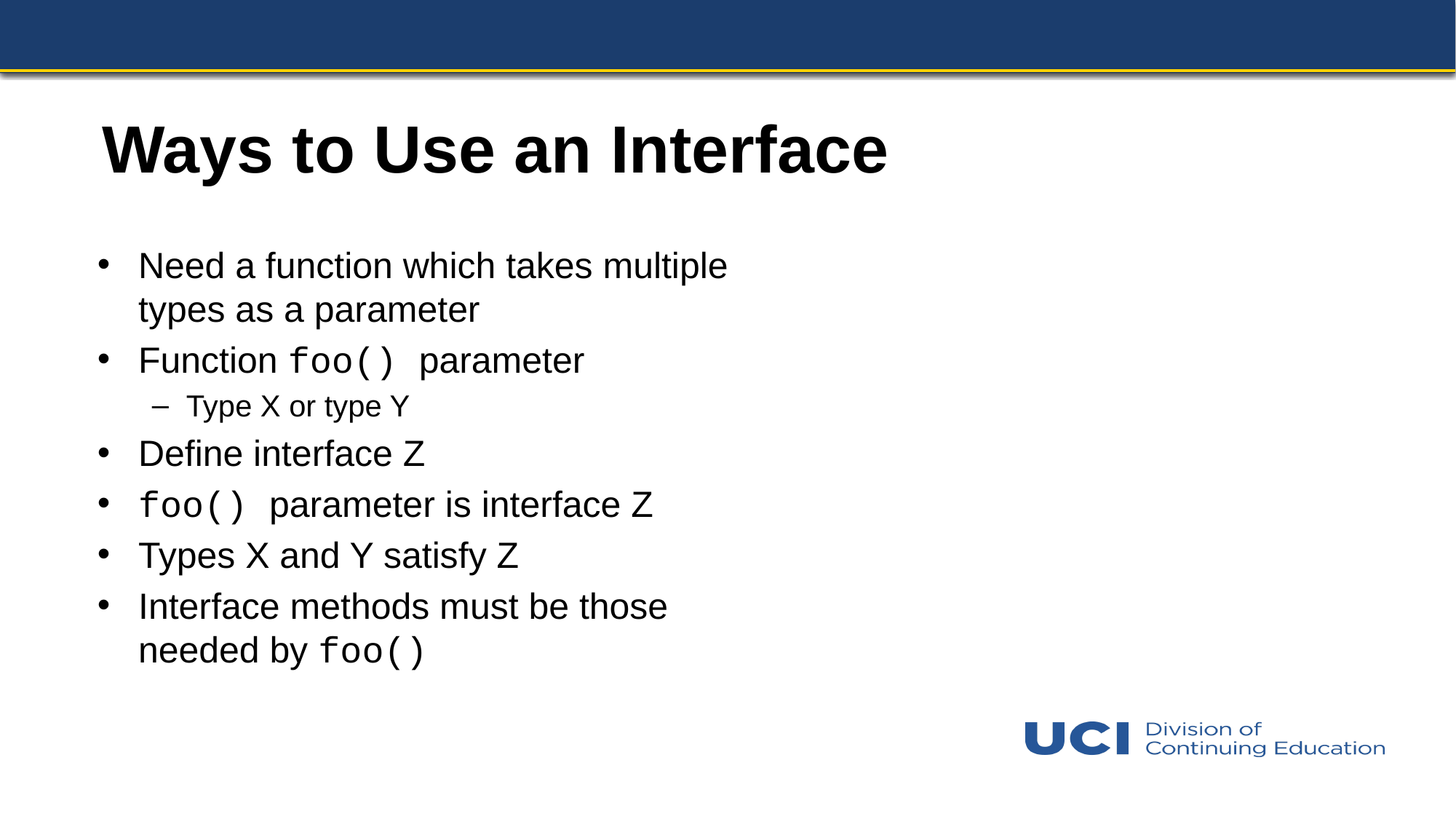

# Ways to Use an Interface
Need a function which takes multiple types as a parameter
Function foo() parameter
Type X or type Y
Define interface Z
foo() parameter is interface Z
Types X and Y satisfy Z
Interface methods must be those needed by foo()